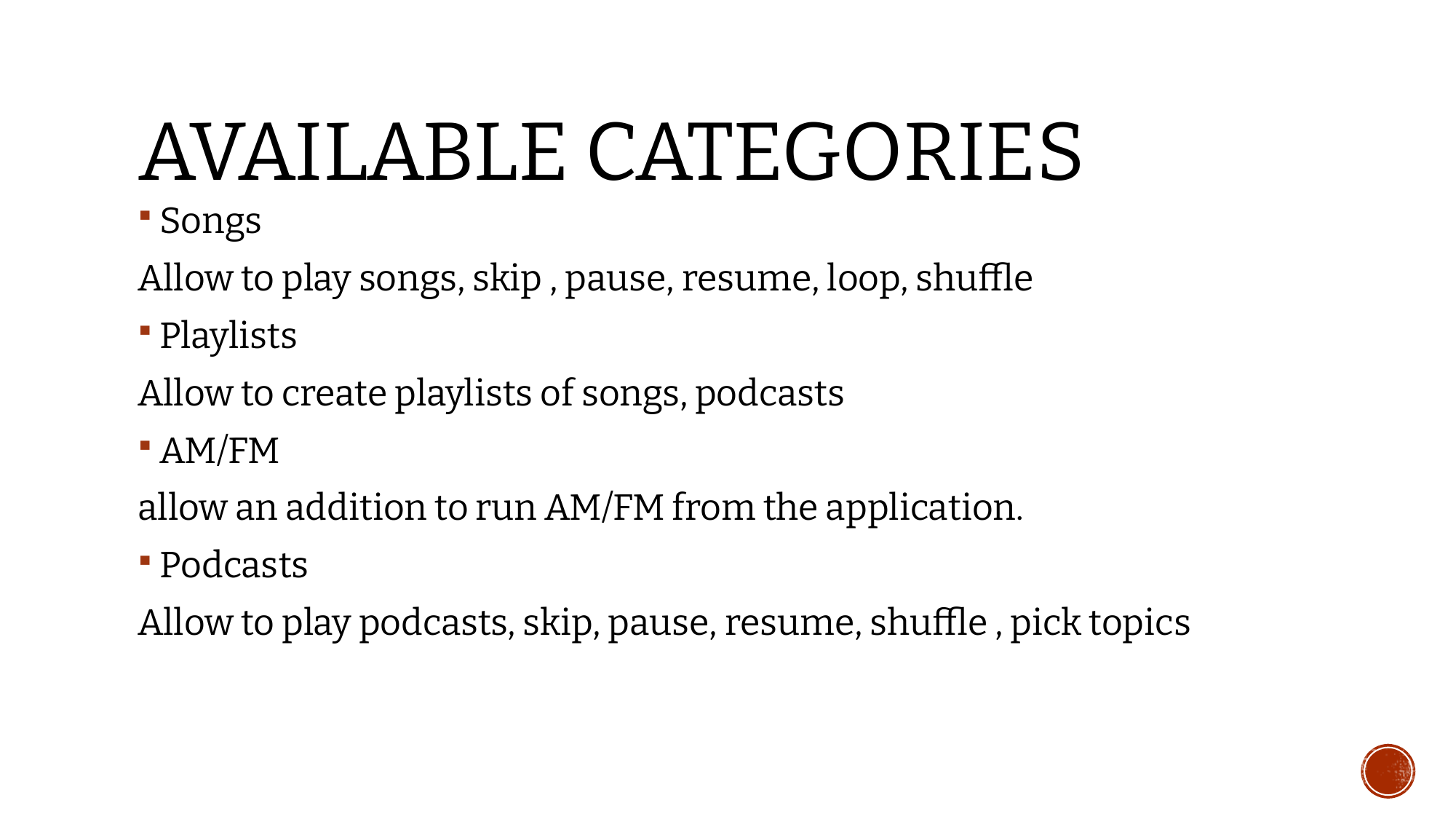

# Available Categories
Songs
Allow to play songs, skip , pause, resume, loop, shuffle
Playlists
Allow to create playlists of songs, podcasts
AM/FM
allow an addition to run AM/FM from the application.
Podcasts
Allow to play podcasts, skip, pause, resume, shuffle , pick topics